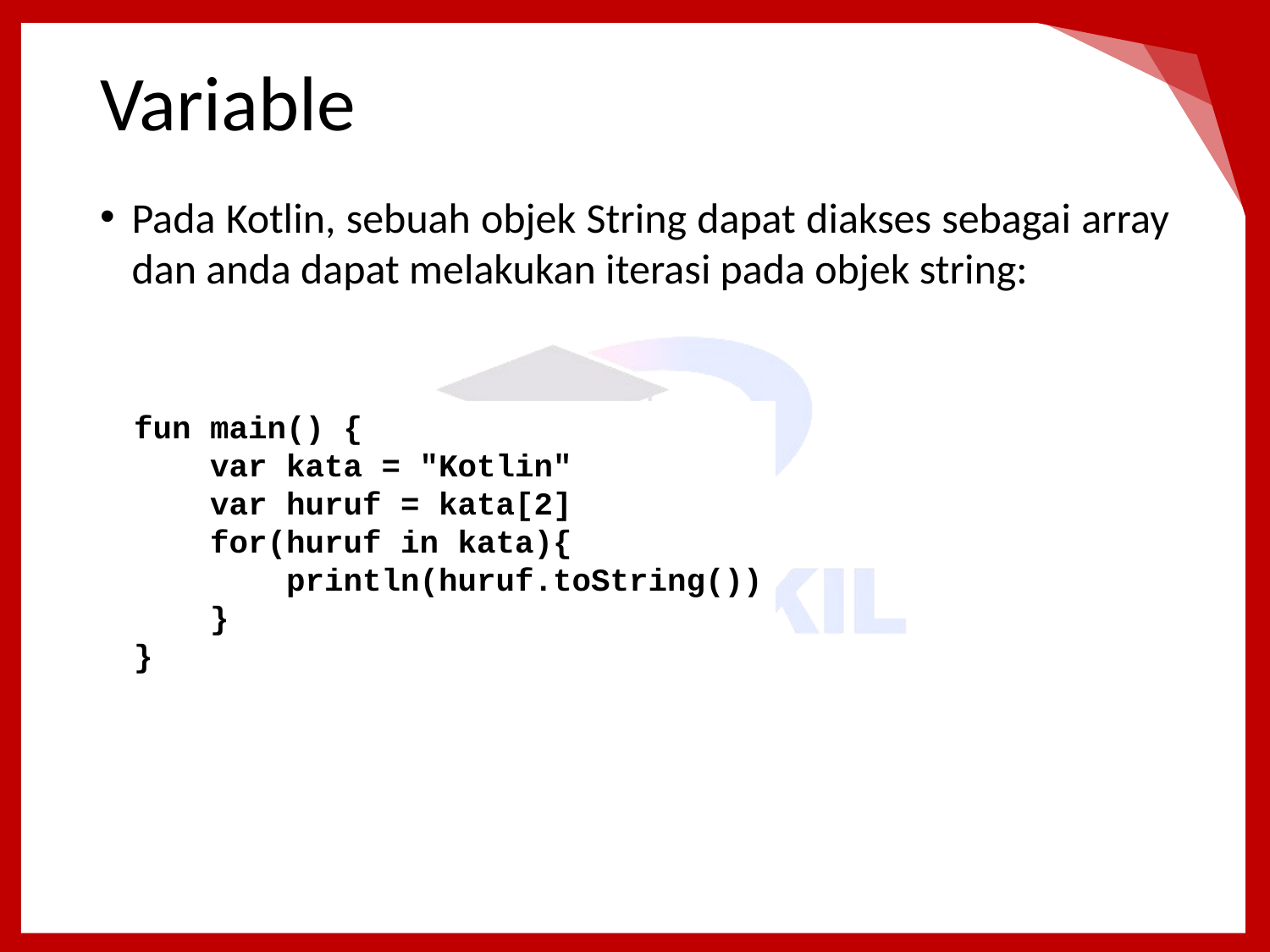

# Variable
Pada Kotlin, sebuah objek String dapat diakses sebagai array dan anda dapat melakukan iterasi pada objek string:
fun main() {
    var kata = "Kotlin"
    var huruf = kata[2]
    for(huruf in kata){
        println(huruf.toString())
    }
}